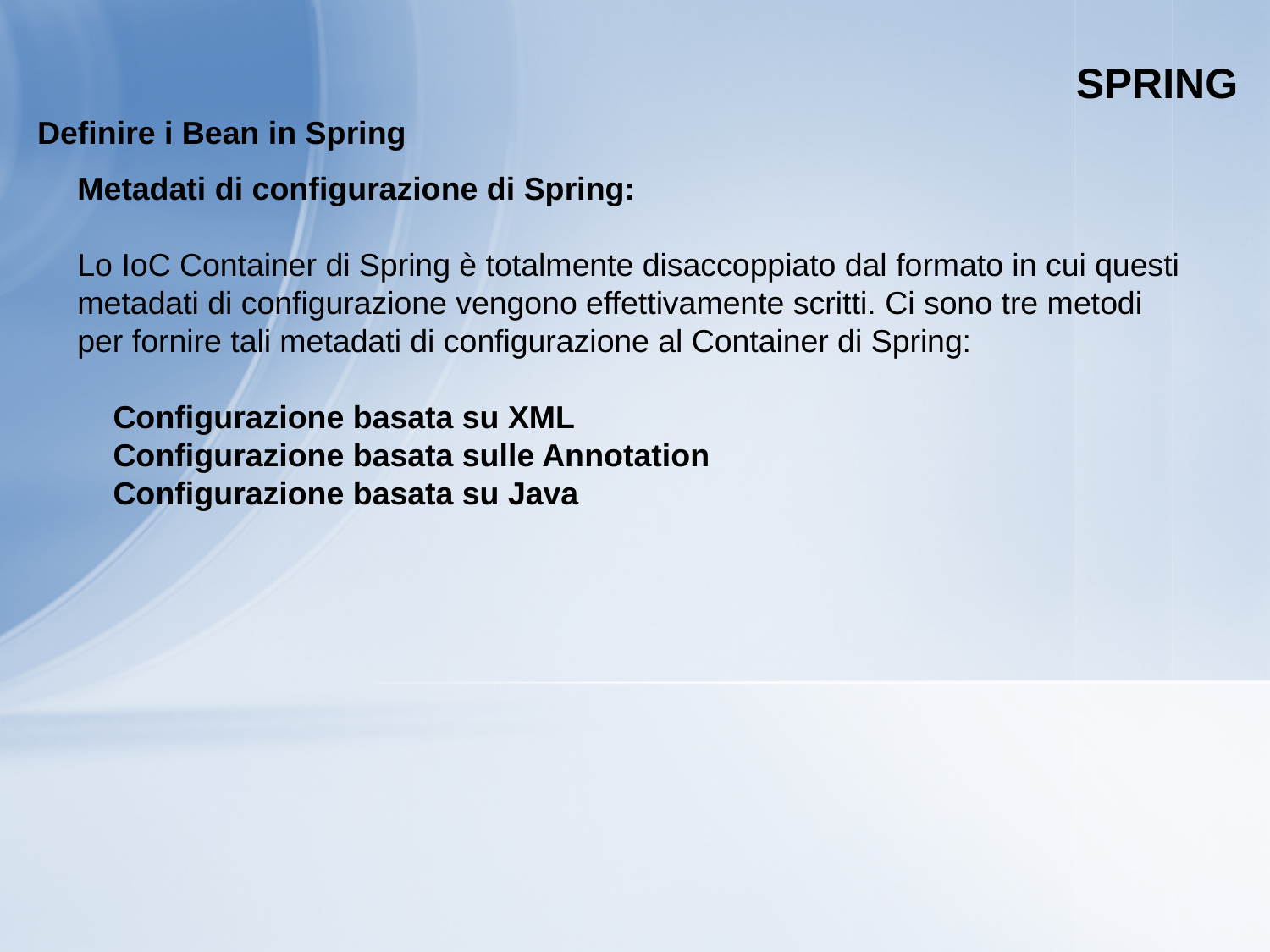

SPRING
Definire i Bean in Spring

Metadati di configurazione di Spring:

Lo IoC Container di Spring è totalmente disaccoppiato dal formato in cui questi metadati di configurazione vengono effettivamente scritti. Ci sono tre metodi per fornire tali metadati di configurazione al Container di Spring:

    Configurazione basata su XML
    Configurazione basata sulle Annotation
    Configurazione basata su Java